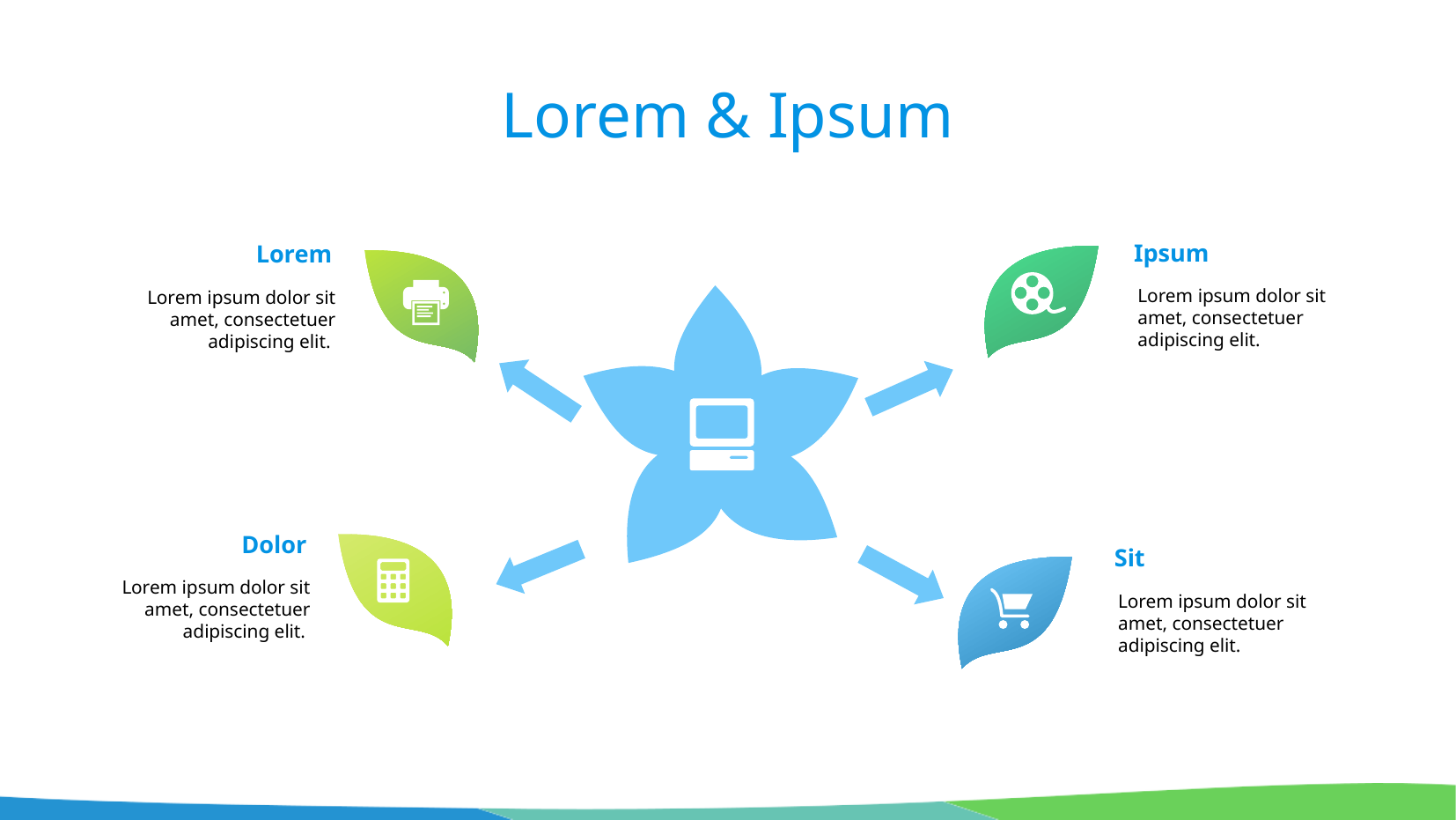

Lorem & Ipsum
Ipsum
Lorem

Lorem ipsum dolor sit amet, consectetuer adipiscing elit.
Lorem ipsum dolor sit amet, consectetuer adipiscing elit.

Dolor

Sit

Lorem ipsum dolor sit amet, consectetuer adipiscing elit.
Lorem ipsum dolor sit amet, consectetuer adipiscing elit.